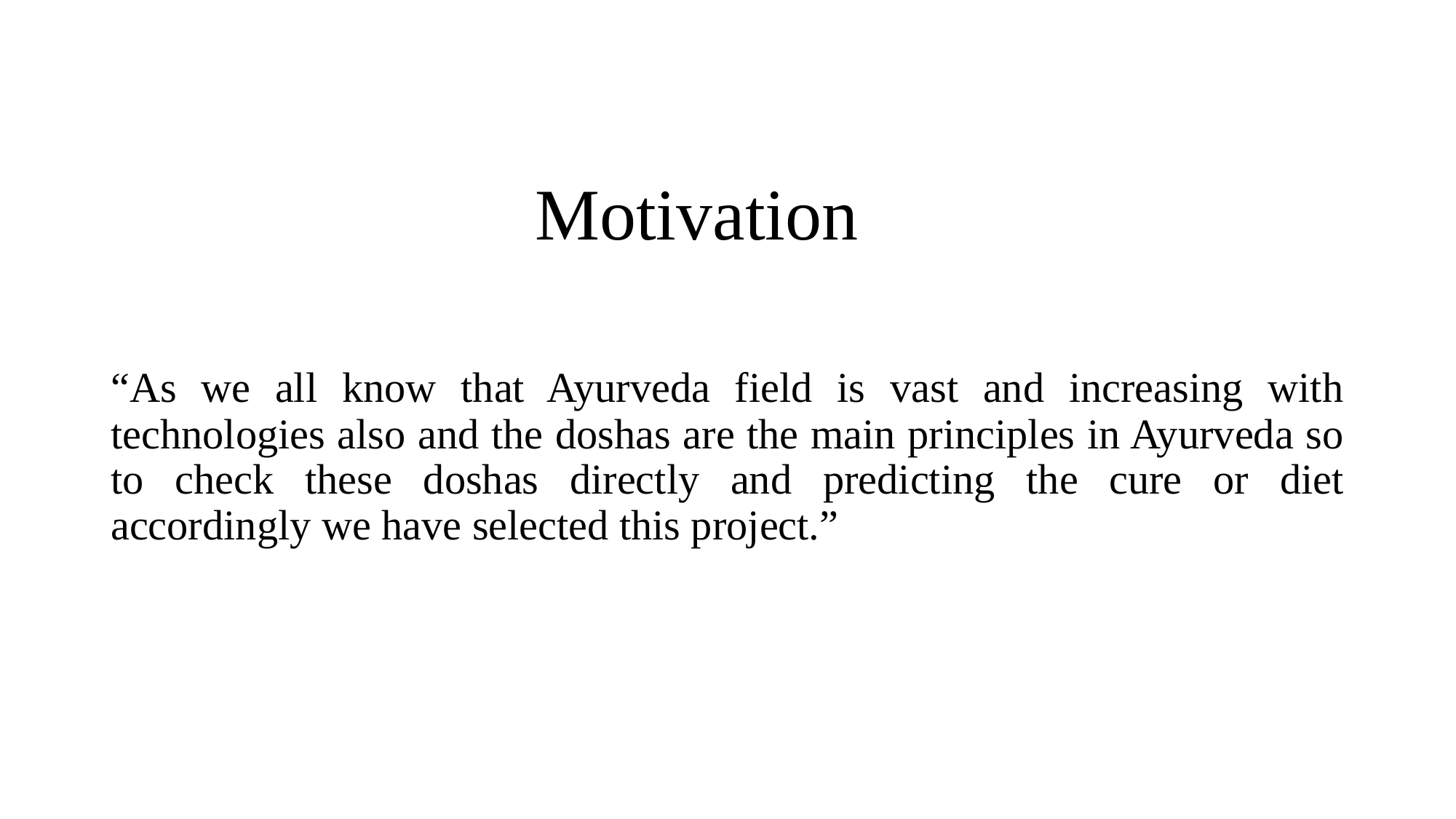

# Motivation
“As we all know that Ayurveda field is vast and increasing with technologies also and the doshas are the main principles in Ayurveda so to check these doshas directly and predicting the cure or diet accordingly we have selected this project.”